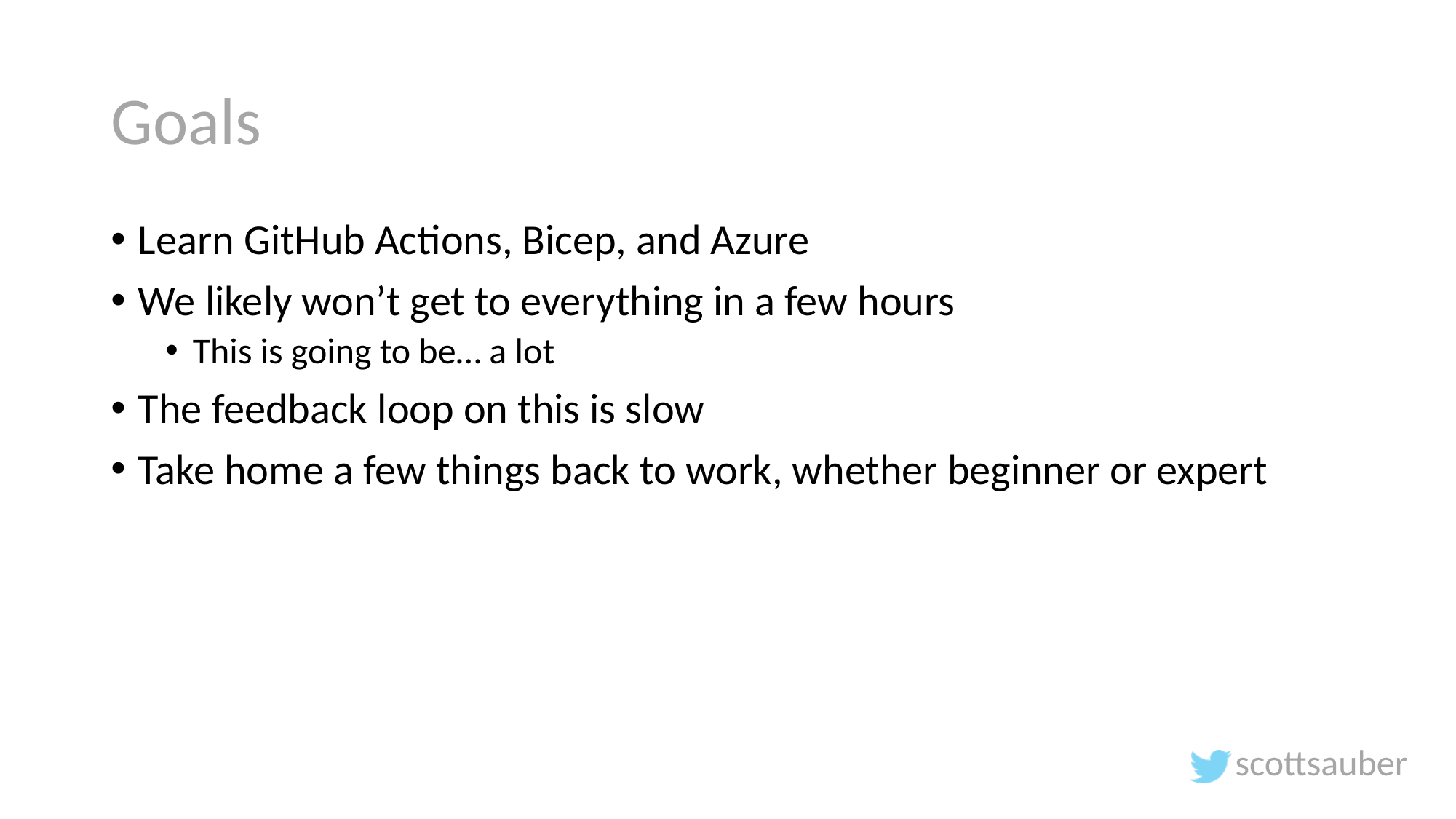

# Goals
Learn GitHub Actions, Bicep, and Azure
We likely won’t get to everything in a few hours
This is going to be… a lot
The feedback loop on this is slow
Take home a few things back to work, whether beginner or expert
scottsauber